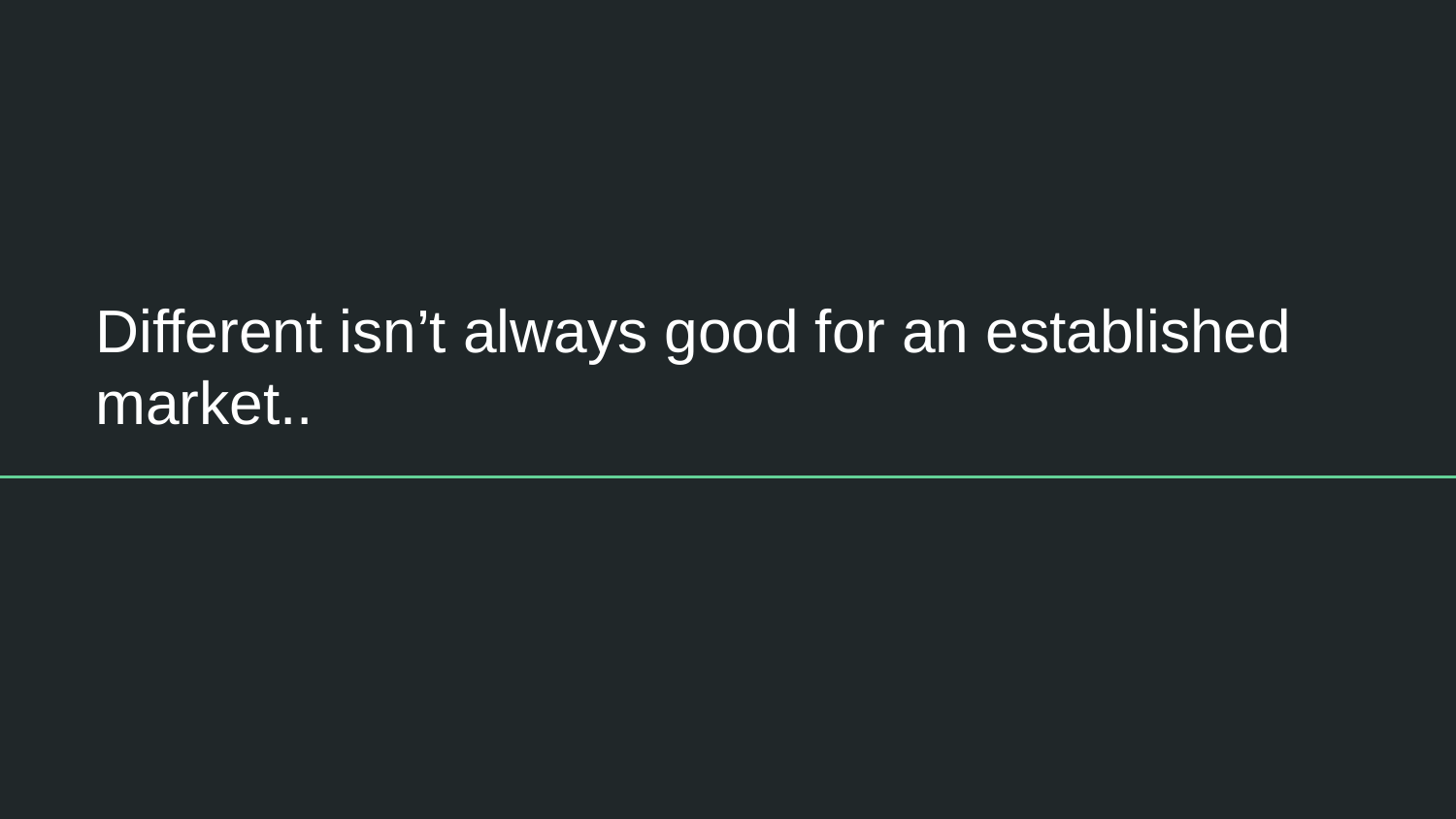

# Different isn’t always good for an established market..